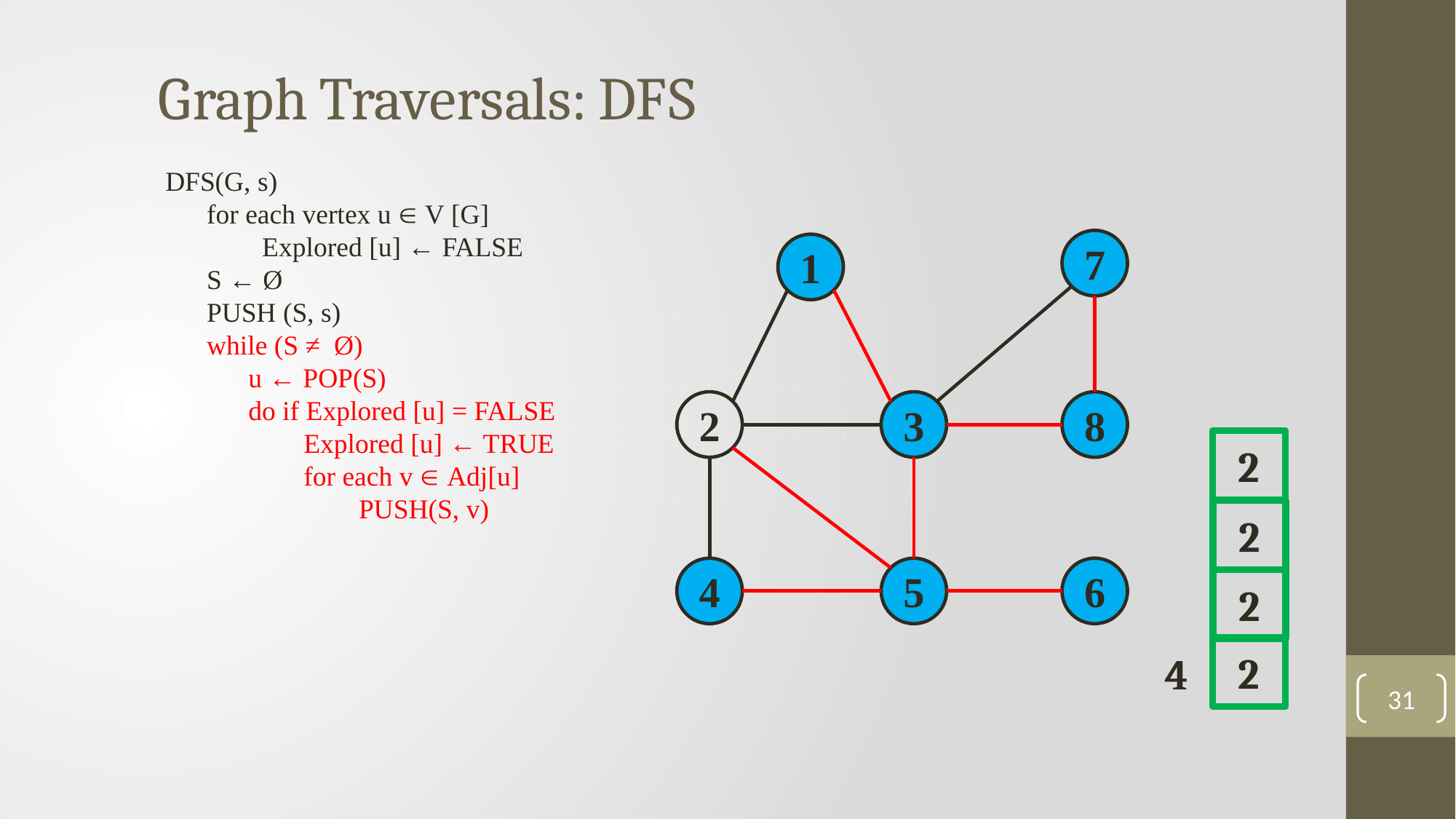

Graph Traversals: DFS
DFS(G, s)
      for each vertex u ∈ V [G]
              Explored [u] ← FALSE
      S ← Ø
      PUSH (S, s)
      while (S ≠  Ø)
            u ← POP(S)
            do if Explored [u] = FALSE
                    Explored [u] ← TRUE
                    for each v ∈ Adj[u]
                            PUSH(S, v)
7
1
2
3
8
4
5
6
2
2
2
2
4
31